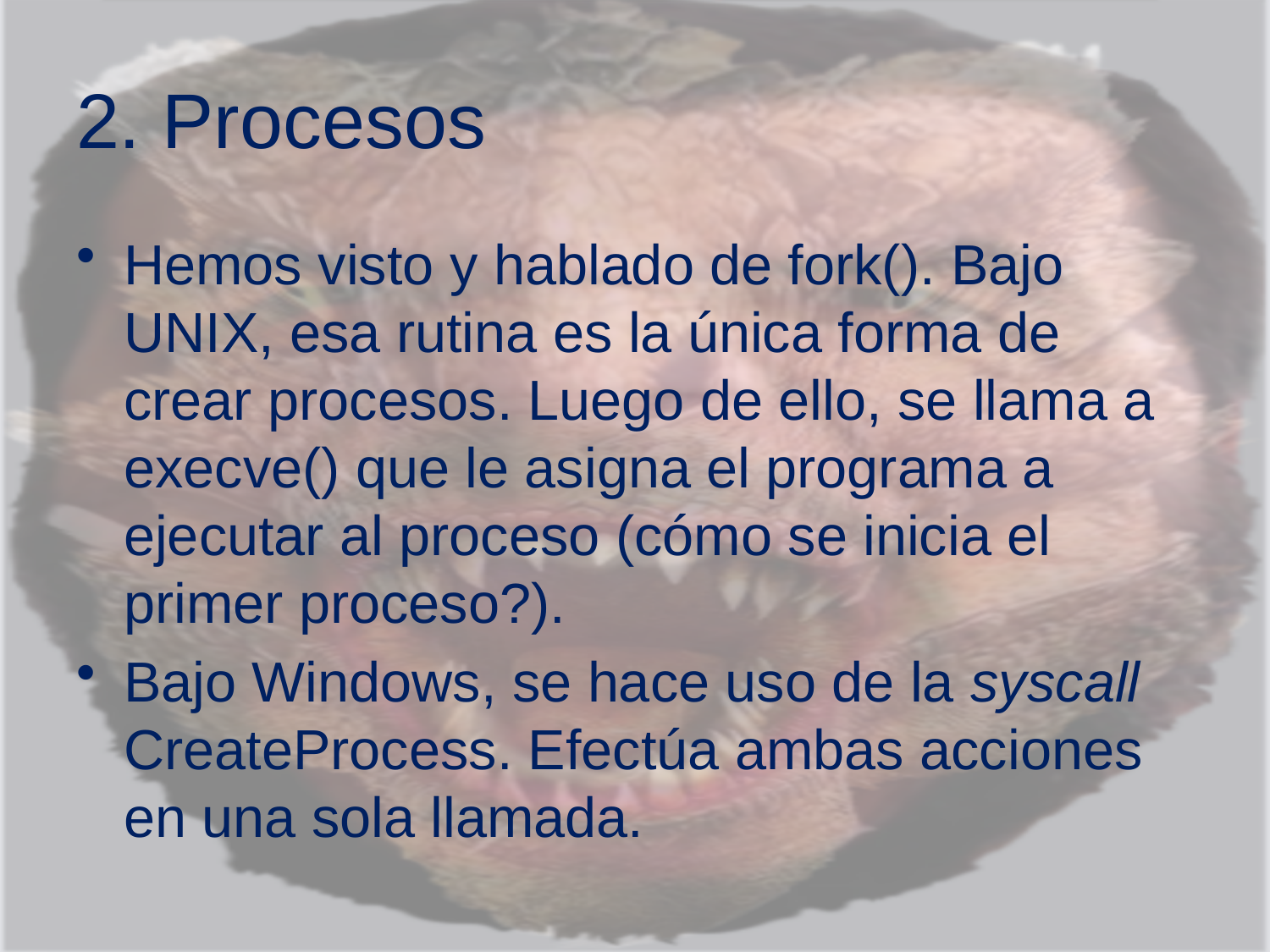

# 2. Procesos
Hemos visto y hablado de fork(). Bajo UNIX, esa rutina es la única forma de crear procesos. Luego de ello, se llama a execve() que le asigna el programa a ejecutar al proceso (cómo se inicia el primer proceso?).
Bajo Windows, se hace uso de la syscall CreateProcess. Efectúa ambas acciones en una sola llamada.